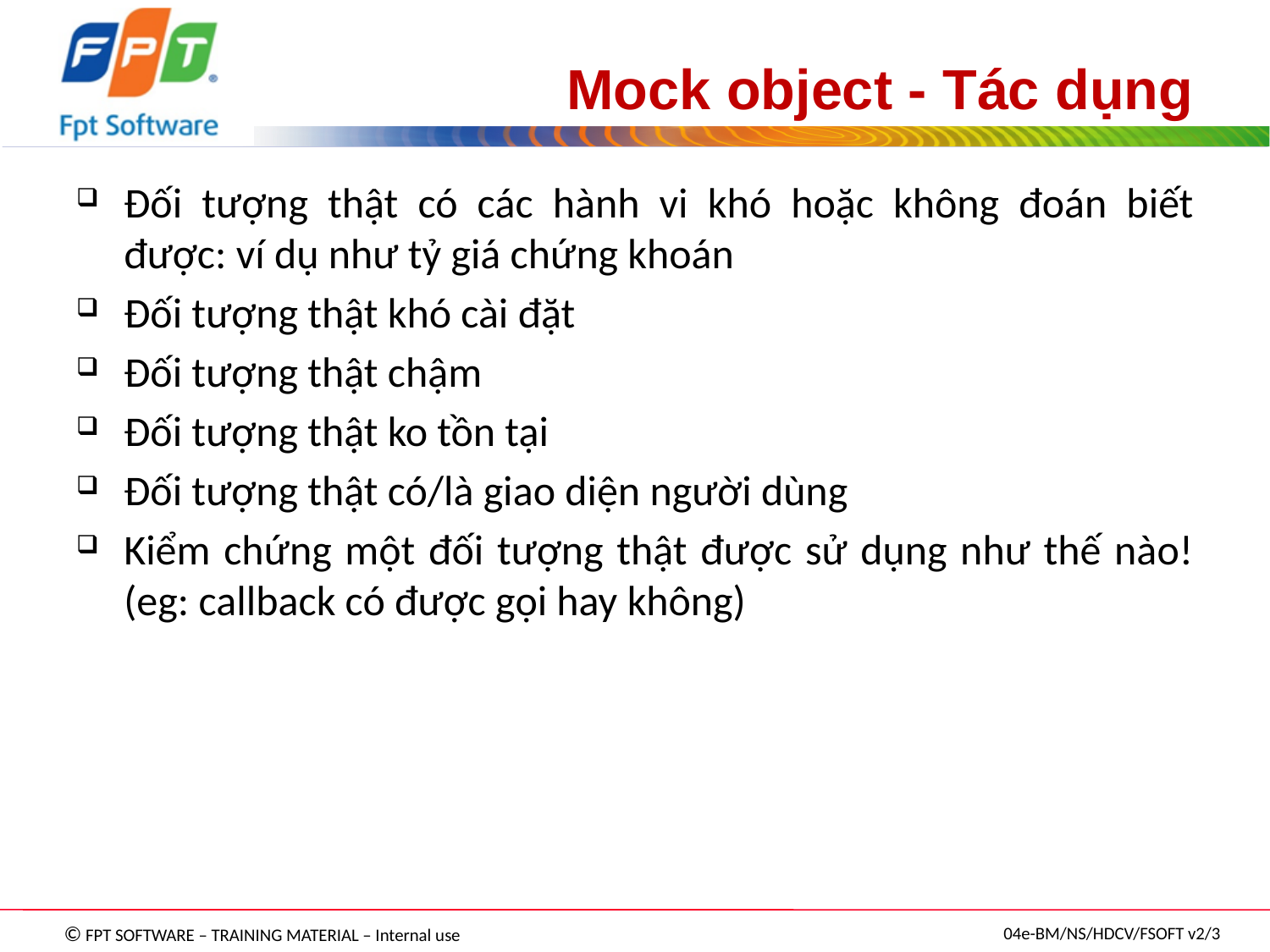

# Mock object - Tác dụng
Đối tượng thật có các hành vi khó hoặc không đoán biết được: ví dụ như tỷ giá chứng khoán
Đối tượng thật khó cài đặt
Đối tượng thật chậm
Đối tượng thật ko tồn tại
Đối tượng thật có/là giao diện người dùng
Kiểm chứng một đối tượng thật được sử dụng như thế nào! (eg: callback có được gọi hay không)